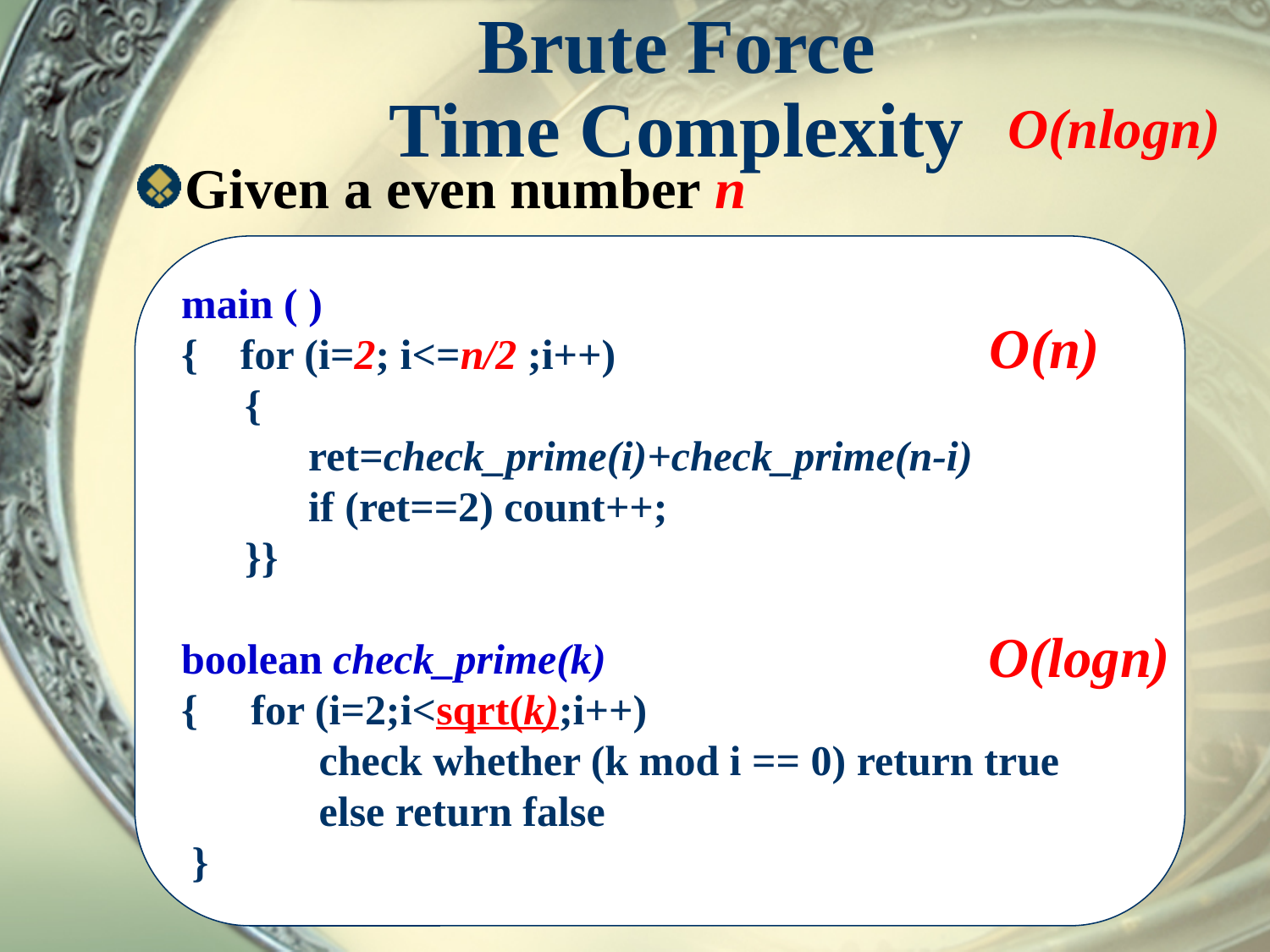

# Brute Force Time Complexity
O(nlogn)
Given a even number n

main ( )
{    for (i=2; i<=n/2 ;i++)
{
      ret=check_prime(i)+check_prime(n-i)
      if (ret==2) count++;
}}

boolean check_prime(k)
{     for (i=2;i<sqrt(k);i++)
             check whether (k mod i == 0) return true
             else return false
 }
O(n)
O(logn)